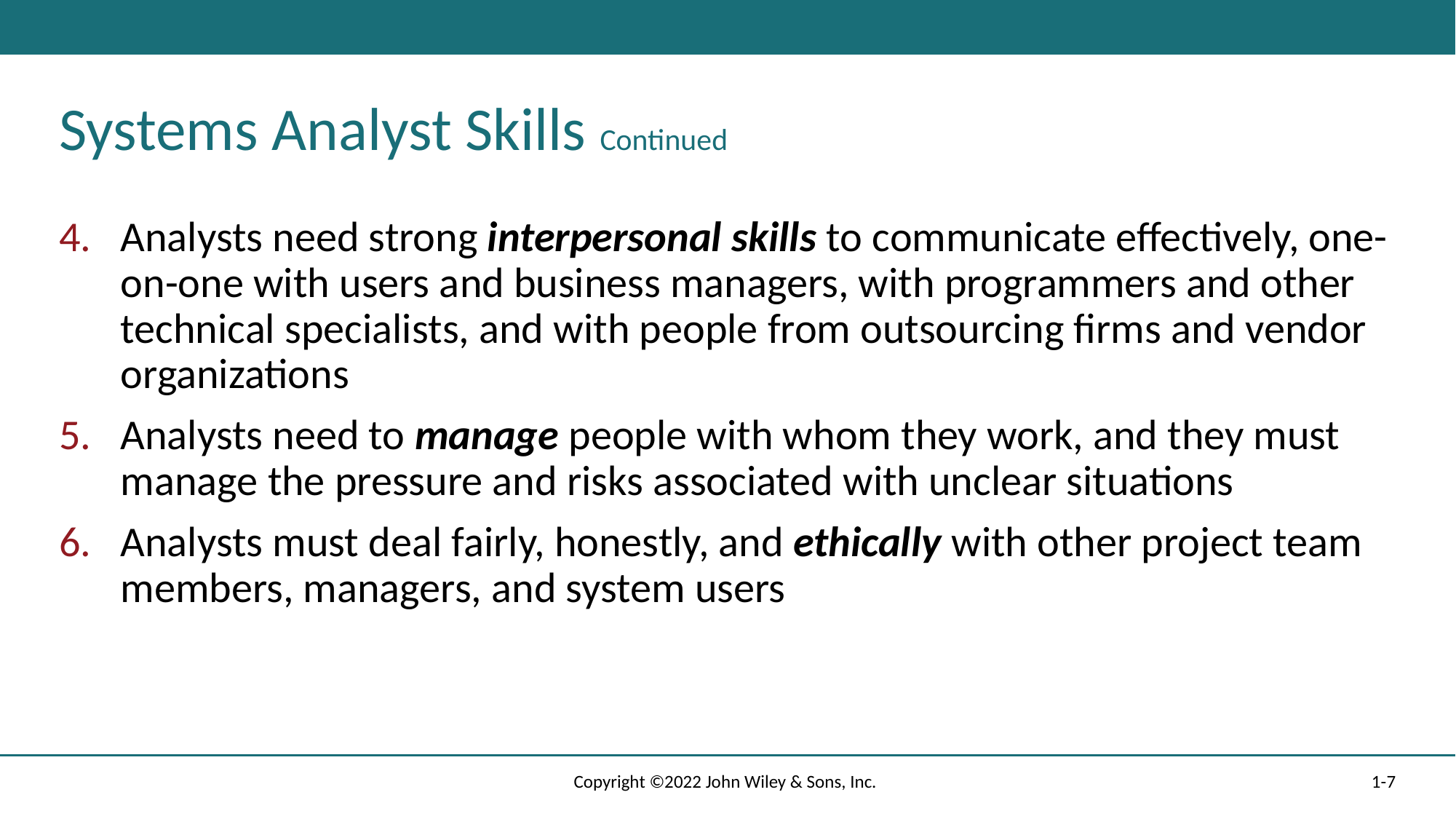

# Systems Analyst Skills Continued
Analysts need strong interpersonal skills to communicate effectively, one-on-one with users and business managers, with programmers and other technical specialists, and with people from outsourcing firms and vendor organizations
Analysts need to manage people with whom they work, and they must manage the pressure and risks associated with unclear situations
Analysts must deal fairly, honestly, and ethically with other project team members, managers, and system users
Copyright ©2022 John Wiley & Sons, Inc.
1-7